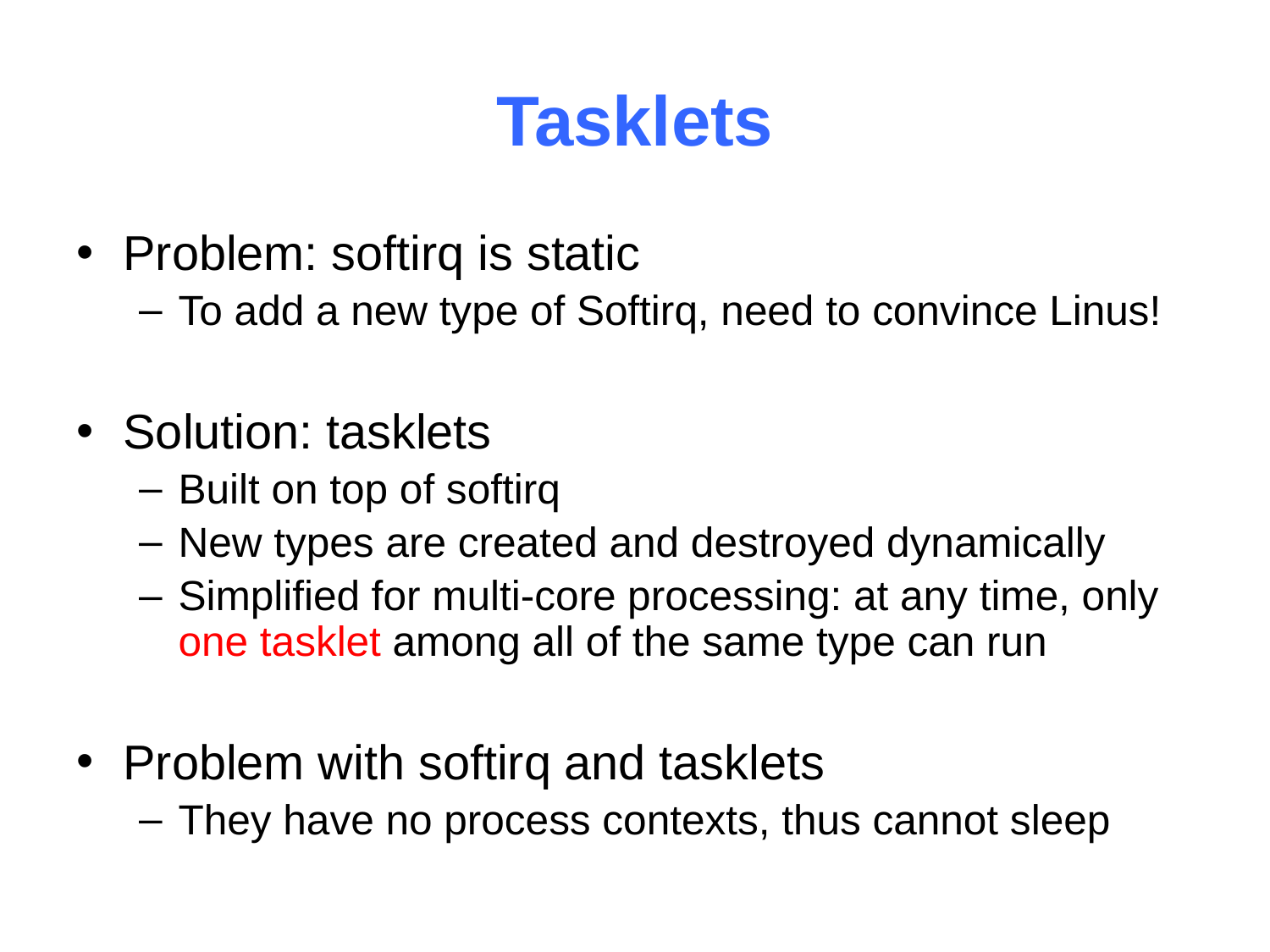

# Tasklets
Problem: softirq is static
To add a new type of Softirq, need to convince Linus!

Solution: tasklets
Built on top of softirq
New types are created and destroyed dynamically
Simplified for multi-core processing: at any time, only one tasklet among all of the same type can run

Problem with softirq and tasklets
They have no process contexts, thus cannot sleep